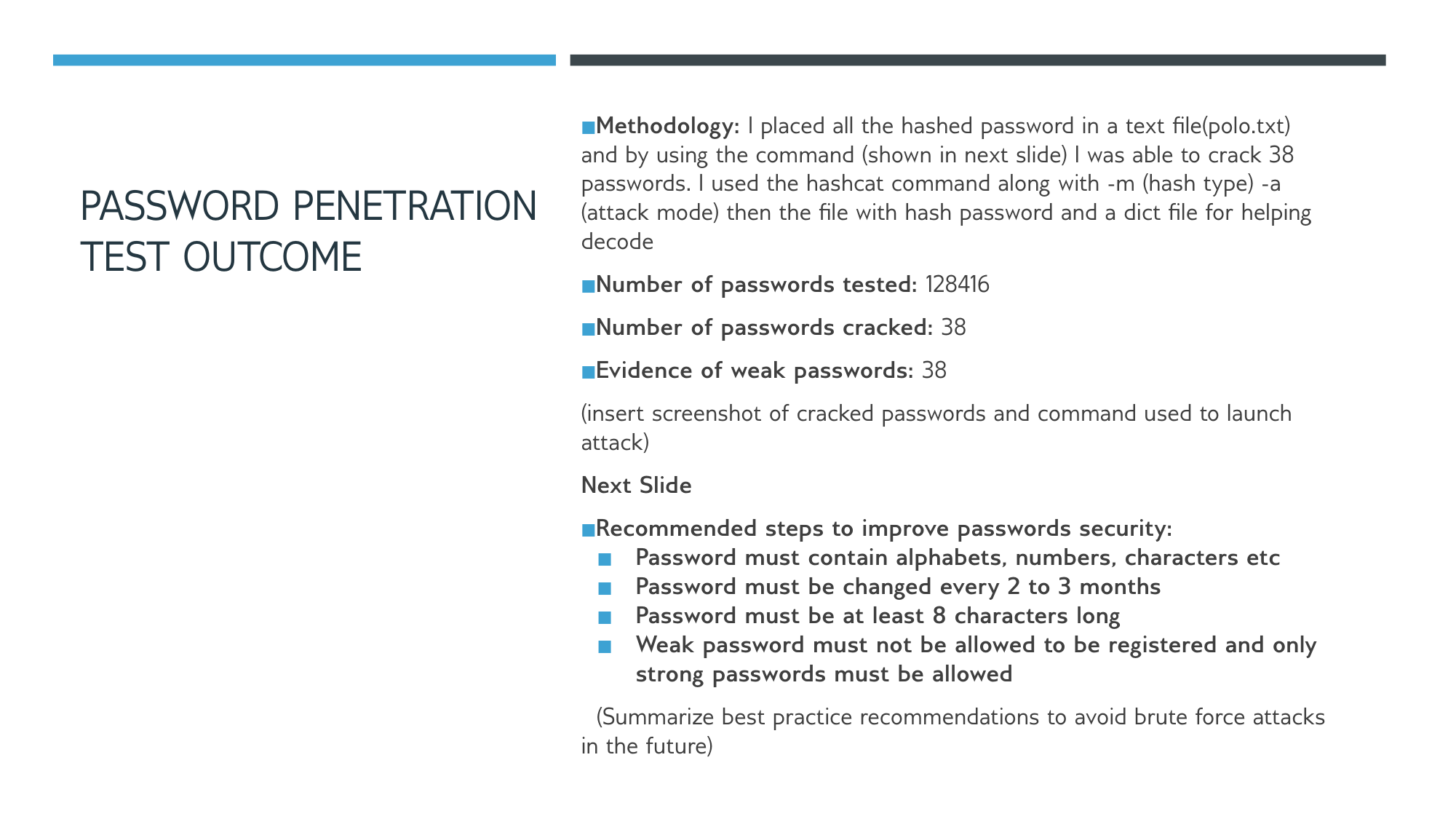

Methodology: I placed all the hashed password in a text file(polo.txt) and by using the command (shown in next slide) I was able to crack 38 passwords. I used the hashcat command along with -m (hash type) -a (attack mode) then the file with hash password and a dict file for helping decode
Number of passwords tested: 128416
Number of passwords cracked: 38
Evidence of weak passwords: 38
(insert screenshot of cracked passwords and command used to launch attack)
Next Slide
Recommended steps to improve passwords security:
Password must contain alphabets, numbers, characters etc
Password must be changed every 2 to 3 months
Password must be at least 8 characters long
Weak password must not be allowed to be registered and only strong passwords must be allowed
  (Summarize best practice recommendations to avoid brute force attacks in the future)
# PASSWORD PENETRATION TEST OUTCOME